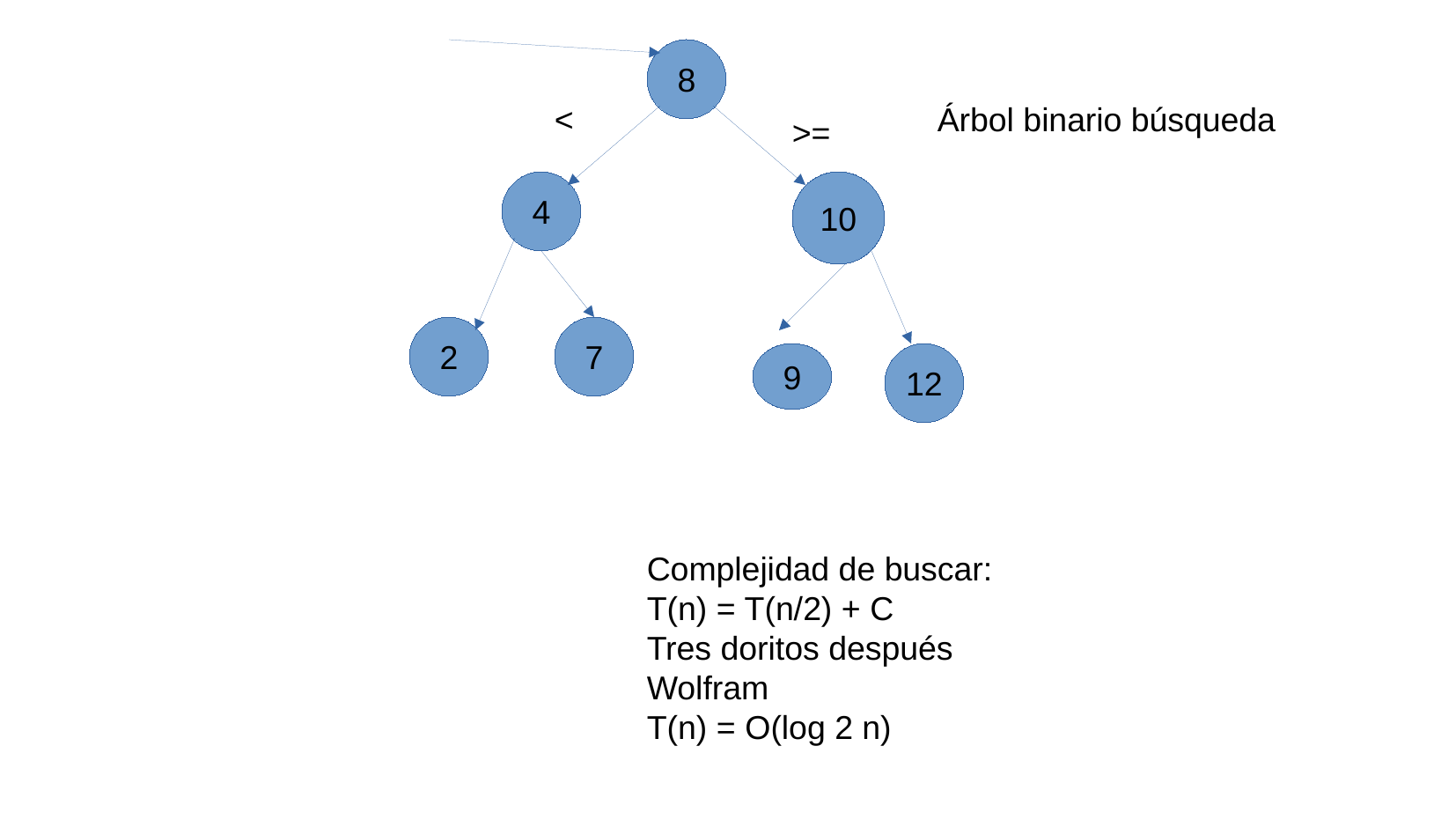

8
<
Árbol binario búsqueda

>=
4
10

2
7
9
12
Complejidad de buscar:
T(n) = T(n/2) + C
Tres doritos después Wolfram
T(n) = O(log 2 n)